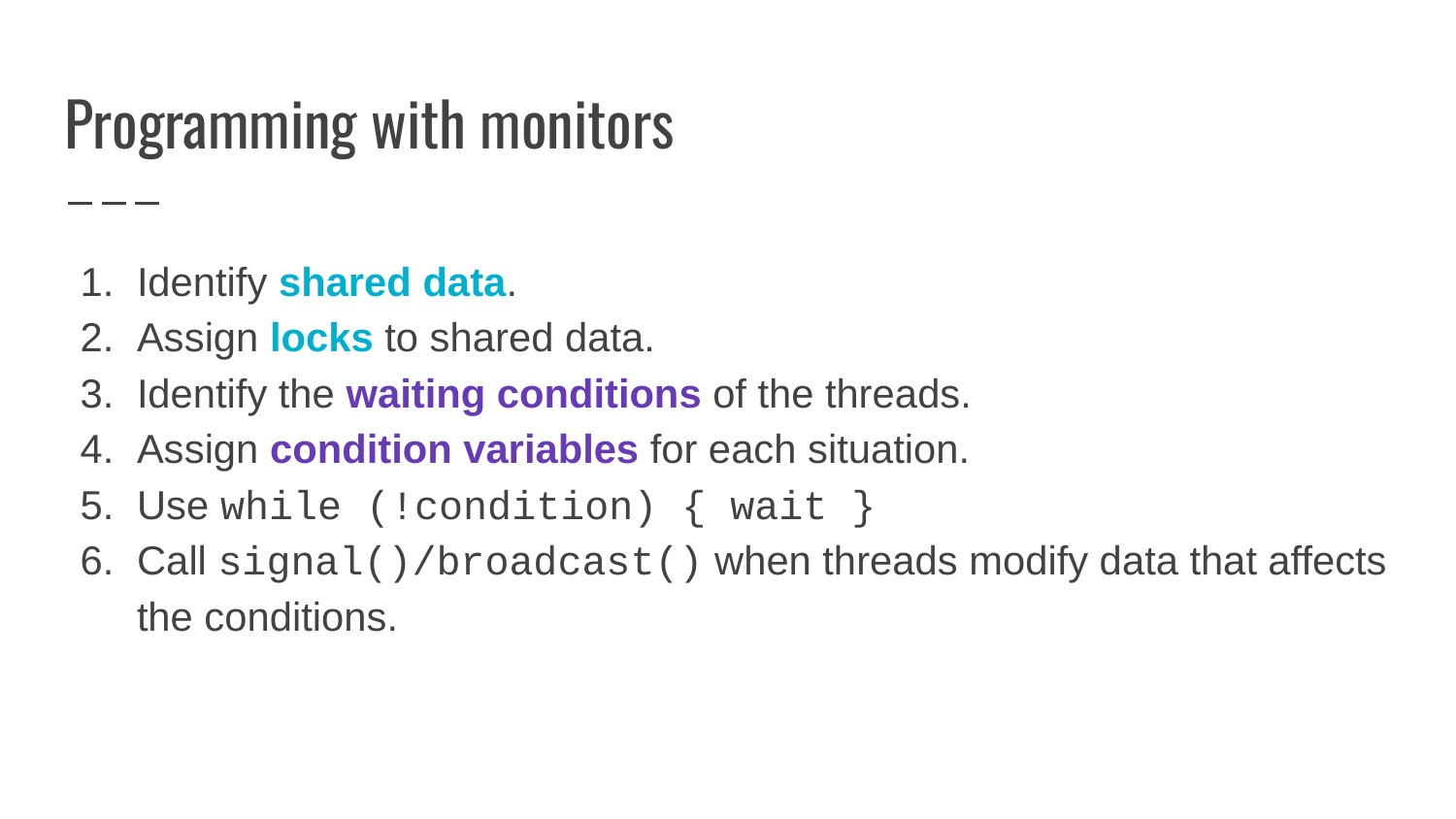

# Programming with monitors
Identify shared data.
Assign locks to shared data.
Identify the waiting conditions of the threads.
Assign condition variables for each situation.
Use while (!condition) { wait }
Call signal()/broadcast() when threads modify data that affects the conditions.